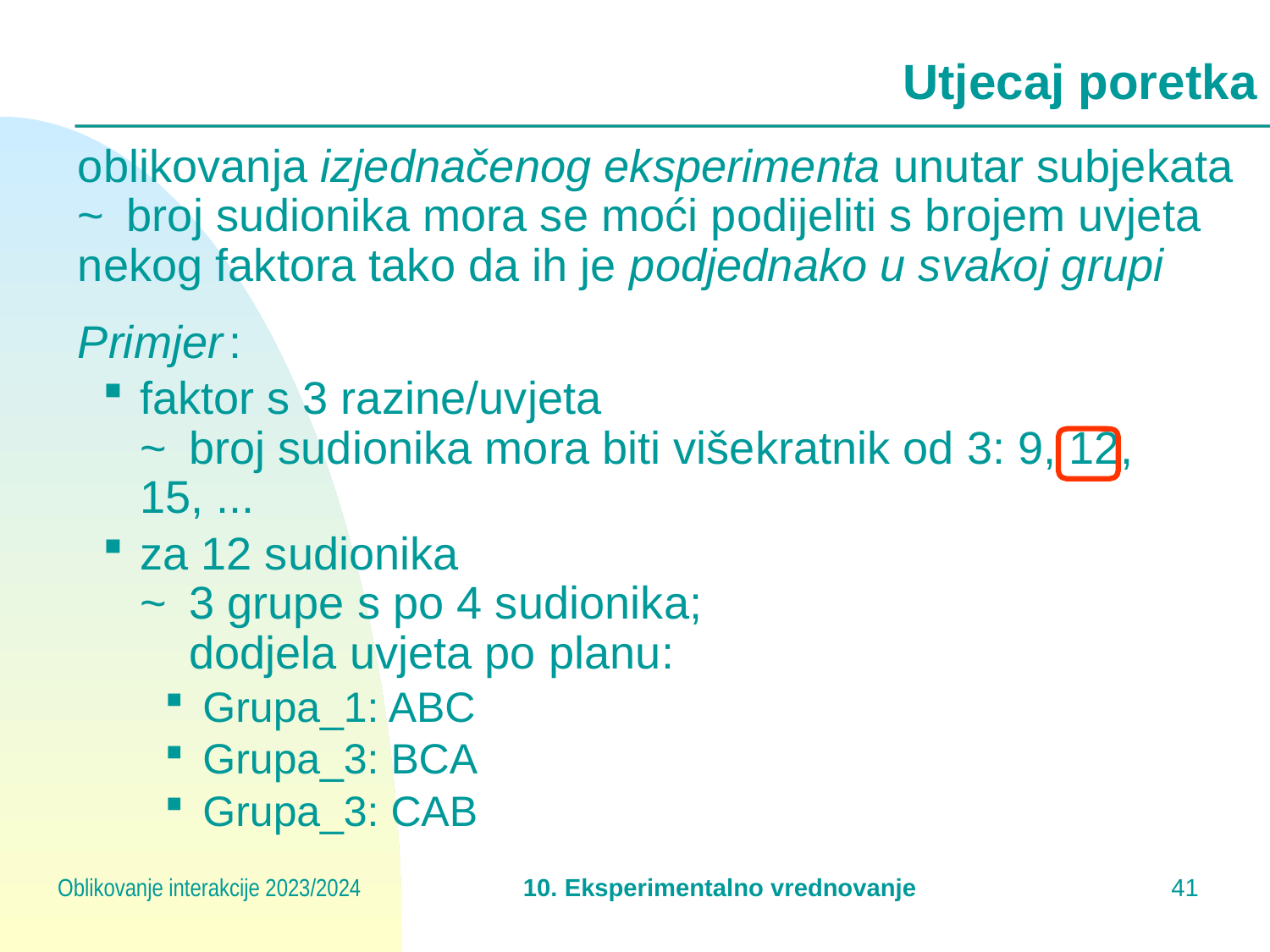

# Utjecaj poretka
oblikovanja izjednačenog eksperimenta unutar subjekata
~	broj sudionika mora se moći podijeliti s brojem uvjeta 	nekog faktora tako da ih je podjednako u svakoj grupi
Primjer :
faktor s 3 razine/uvjeta
~	broj sudionika mora biti višekratnik od 3: 9, 12, 15, ...
za 12 sudionika
~	3 grupe s po 4 sudionika;
	dodjela uvjeta po planu:
Grupa_1: ABC
Grupa_3: BCA
Grupa_3: CAB

Oblikovanje interakcije 2023/2024
10. Eksperimentalno vrednovanje
41